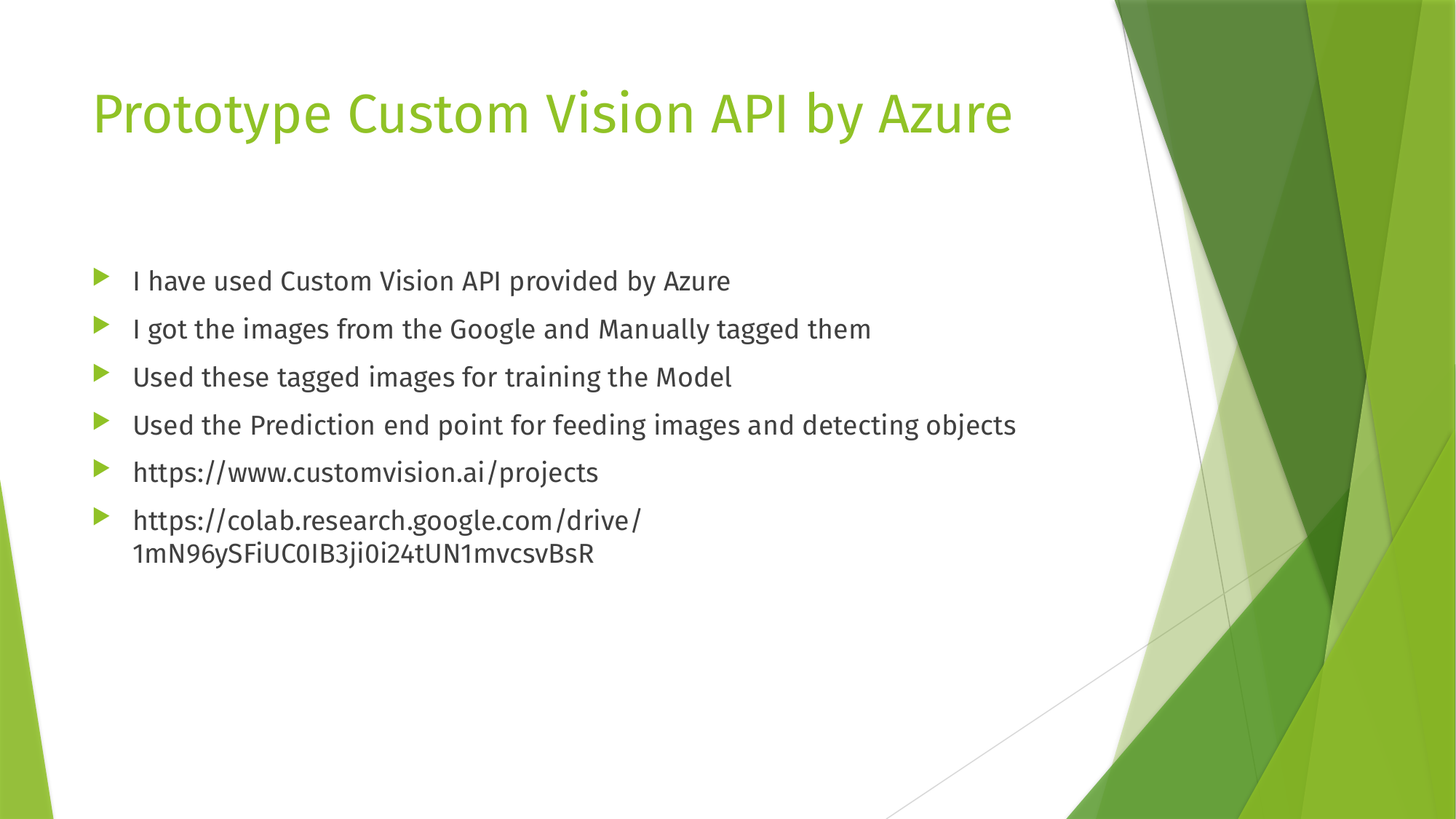

# Prototype Custom Vision API by Azure
I have used Custom Vision API provided by Azure
I got the images from the Google and Manually tagged them
Used these tagged images for training the Model
Used the Prediction end point for feeding images and detecting objects
https://www.customvision.ai/projects
https://colab.research.google.com/drive/1mN96ySFiUC0IB3ji0i24tUN1mvcsvBsR